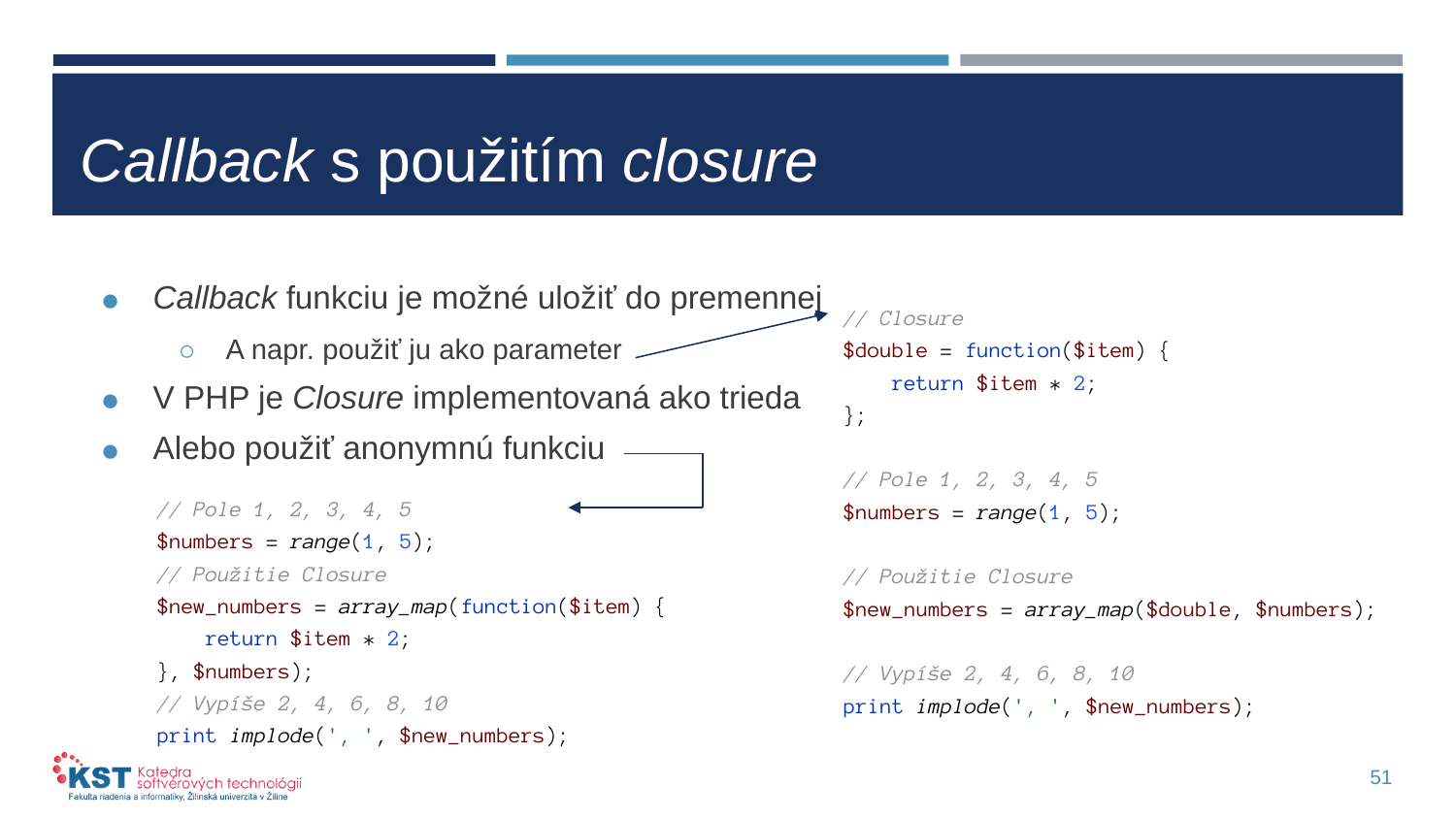

# Callback s použitím closure
Callback funkciu je možné uložiť do premennej
A napr. použiť ju ako parameter
V PHP je Closure implementovaná ako trieda
Alebo použiť anonymnú funkciu

// Closure
$double = function($item) {
    return $item * 2;
};
// Pole 1, 2, 3, 4, 5
$numbers = range(1, 5);
// Použitie Closure
$new_numbers = array_map($double, $numbers);
// Vypíše 2, 4, 6, 8, 10
print implode(', ', $new_numbers);
// Pole 1, 2, 3, 4, 5
$numbers = range(1, 5);
// Použitie Closure
$new_numbers = array_map(function($item) {
    return $item * 2;
}, $numbers);
// Vypíše 2, 4, 6, 8, 10
print implode(', ', $new_numbers);
51